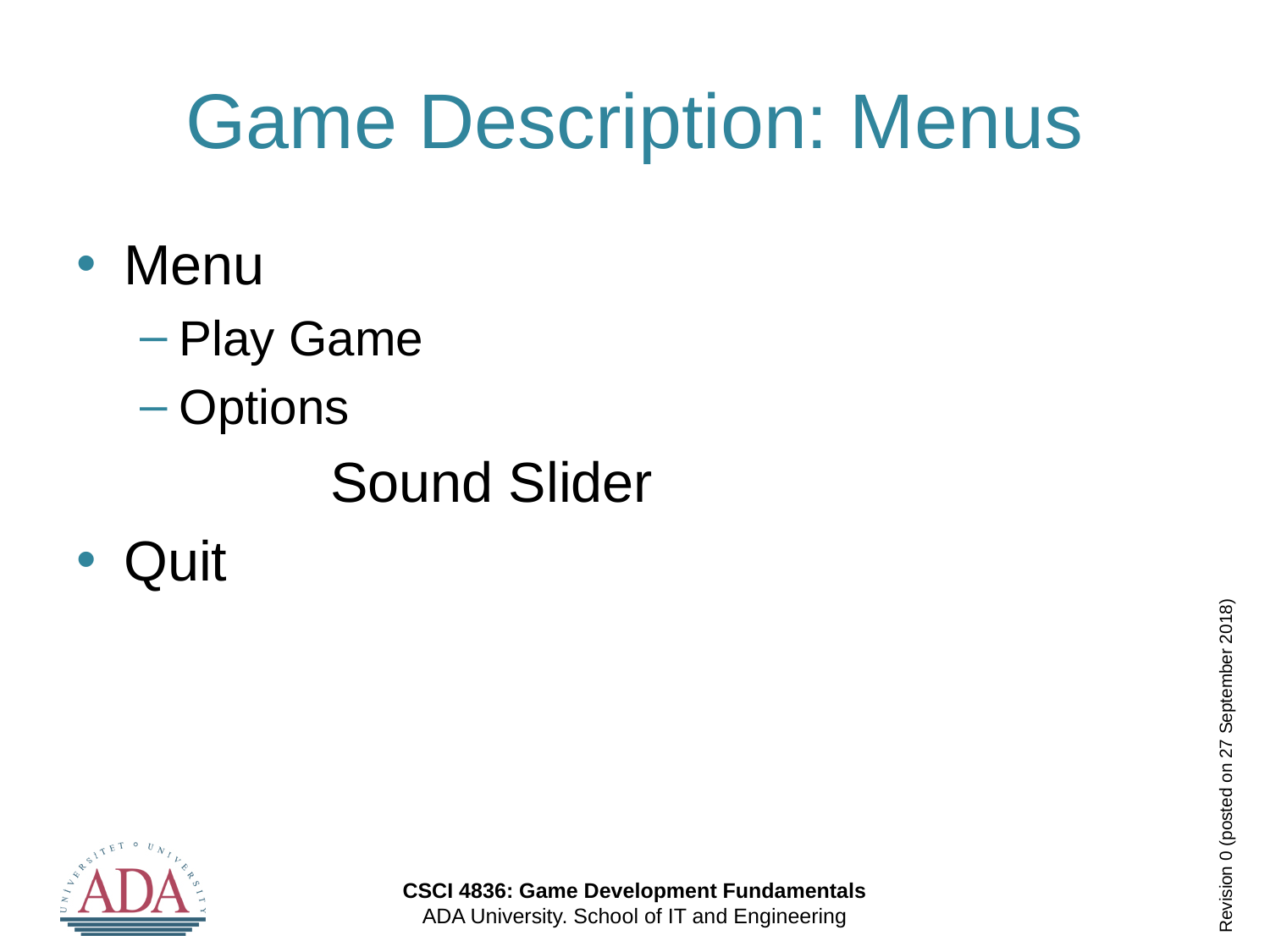

# Game Description: Menus
Menu
Play Game
Options
		Sound Slider
Quit